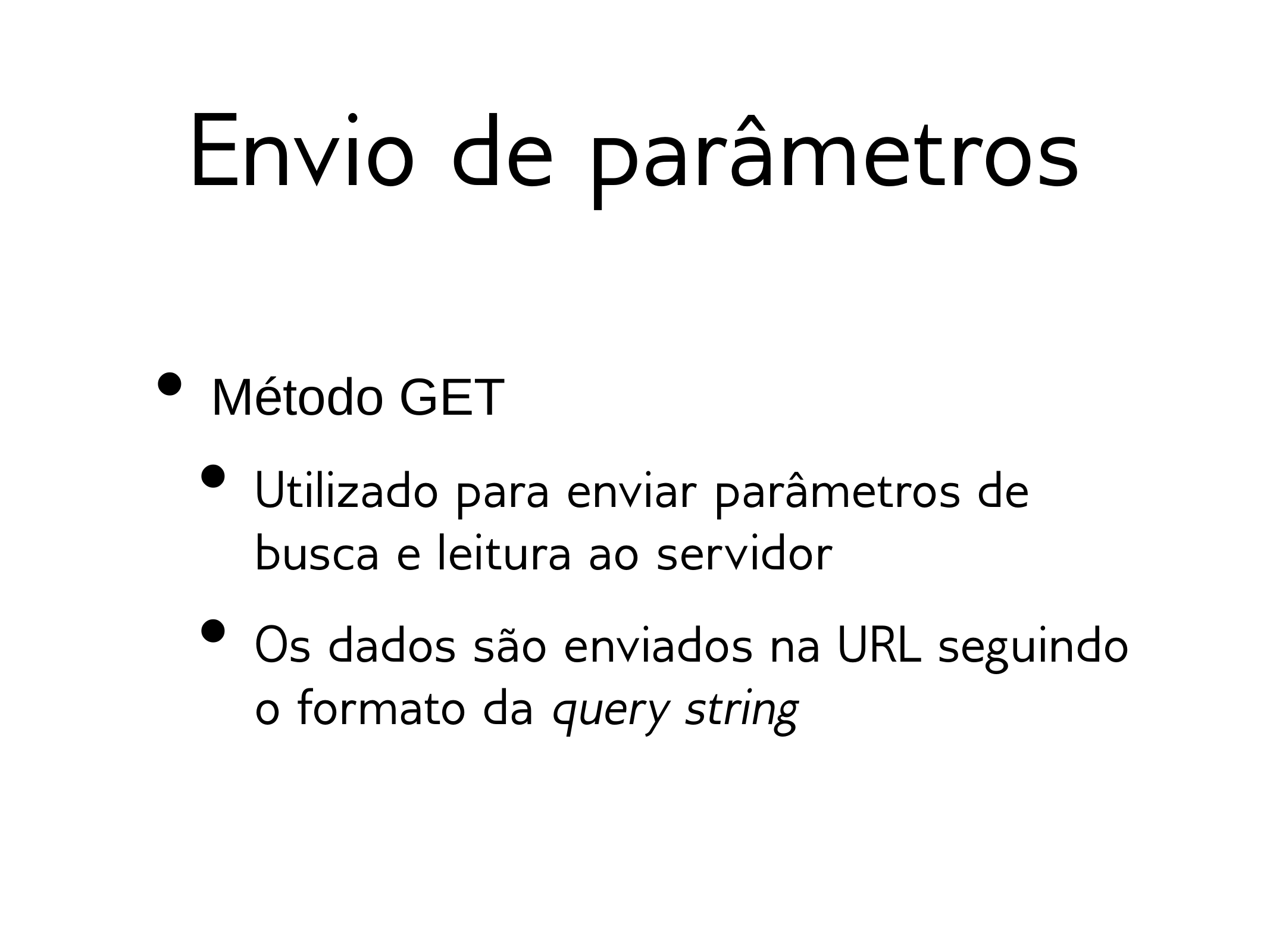

# Envio de parâmetros
Método GET
Utilizado para enviar parâmetros de busca e leitura ao servidor
Os dados são enviados na URL seguindo o formato da query string